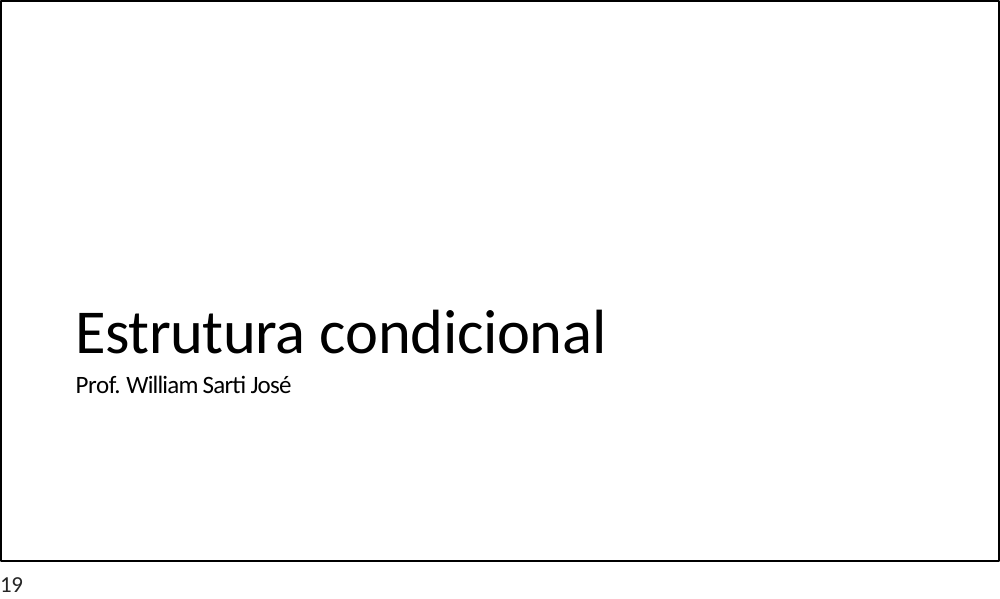

Estrutura condicional
Prof. William Sarti José
19